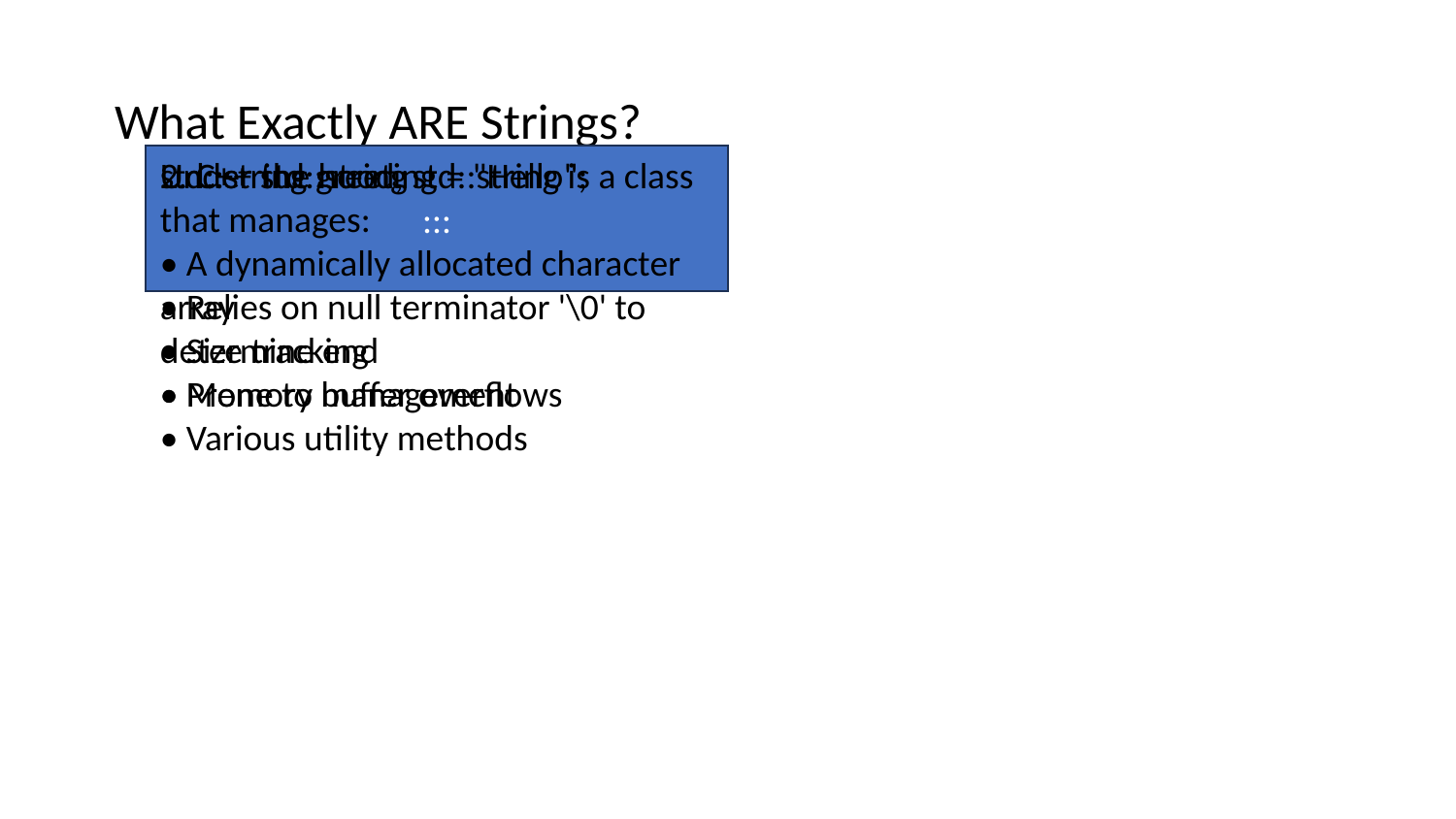

# What Exactly ARE Strings?
What Exactly ARE Strings?
At their core, strings are sequences of characters. But in C++, there are two main ways to represent them:
:::
1. C-style Strings (char arrays)
   :::
char greeting[] = "Hello"; // Adds '\0'
• Fixed size determined at declaration
• Contiguous memory
• Relies on null terminator '\0' to determine end
• Prone to buffer overflows
:::
2. C++ std::string
std::string greeting = "Hello";
Under the hood, std::string is a class that manages:
• A dynamically allocated character array
• Size tracking
• Memory management
• Various utility methods